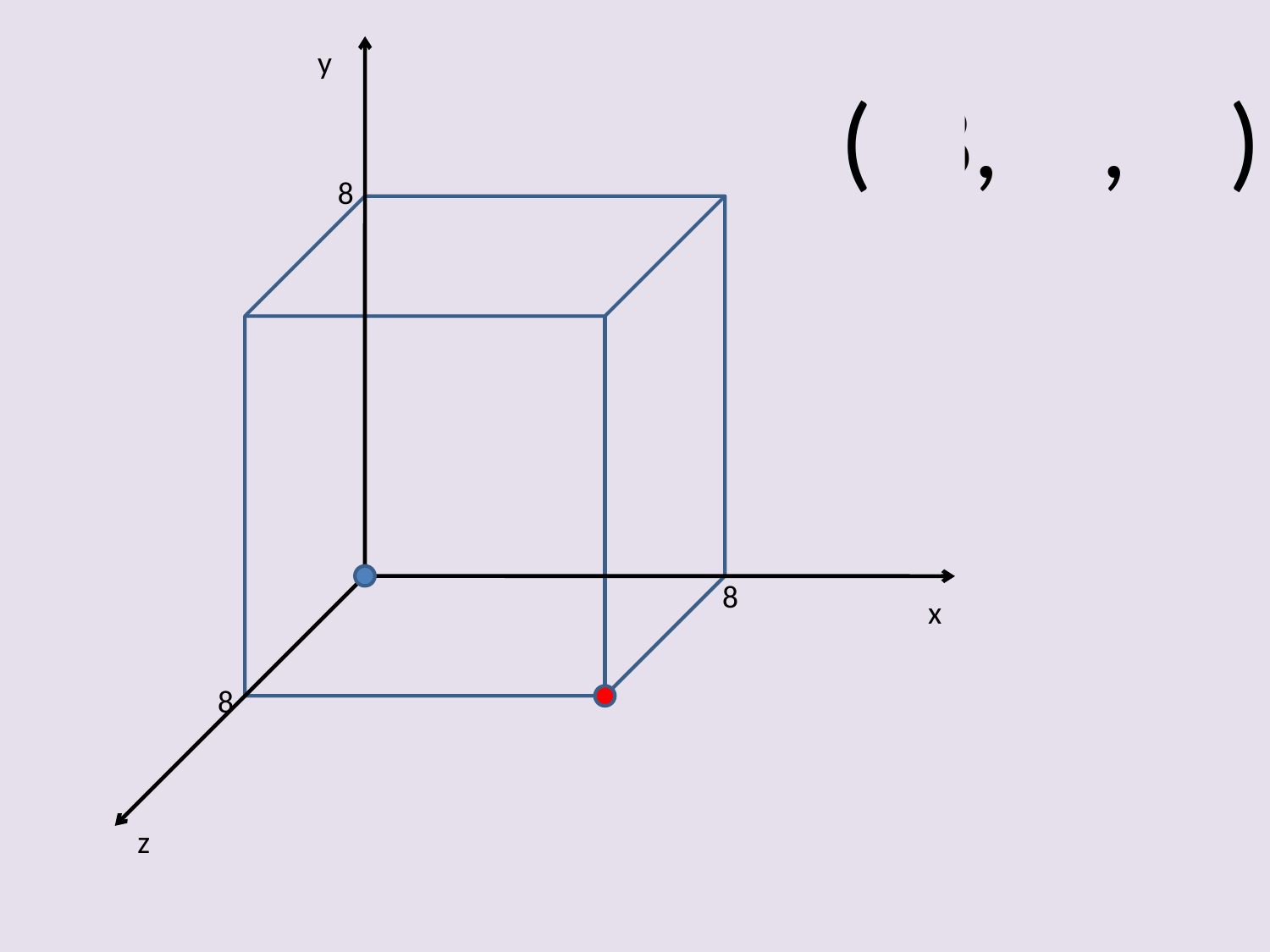

y
(  8, 0 , 8 )

8

8
x
8

z